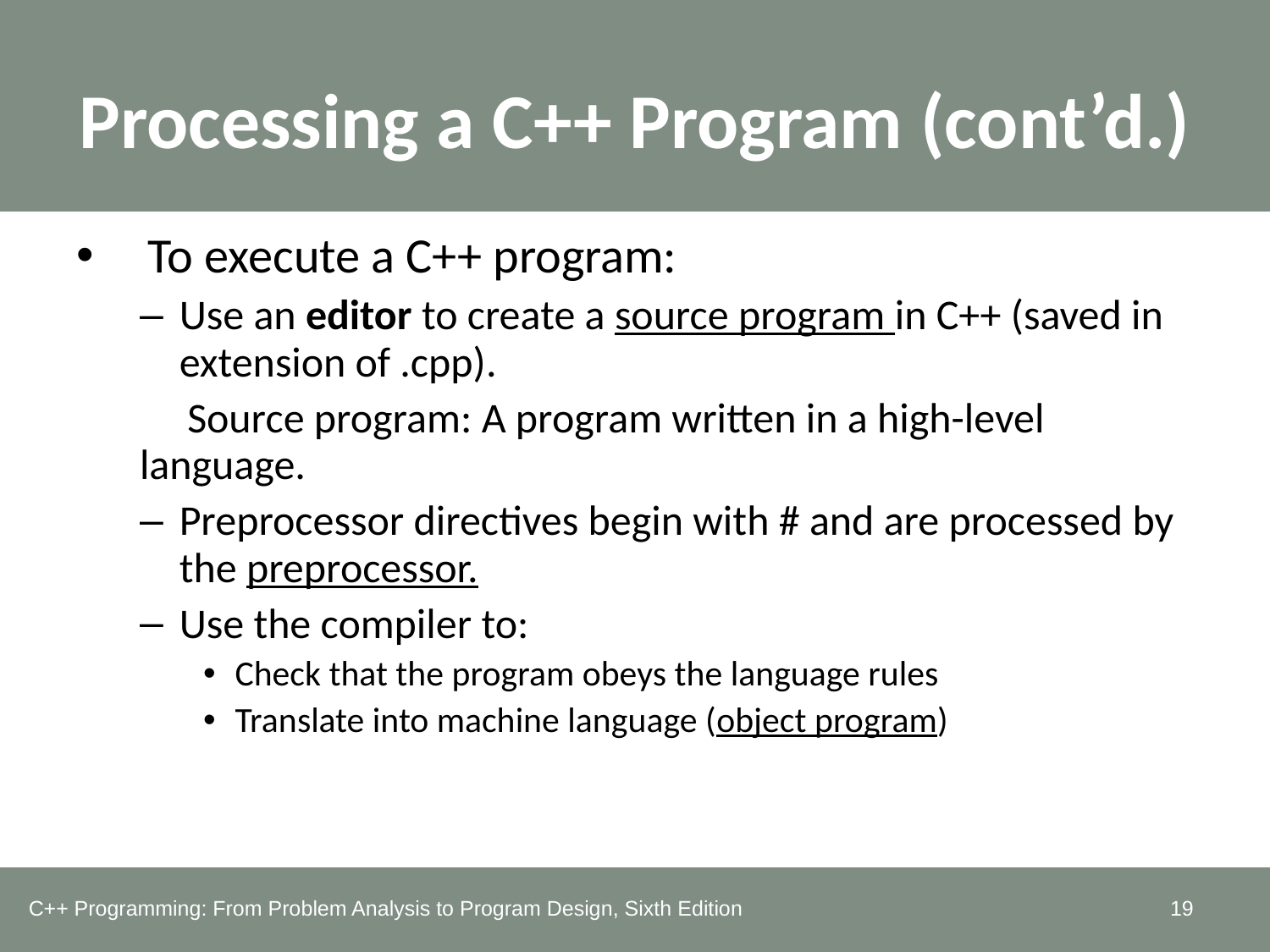

# Processing a C++ Program (cont’d.)
To execute a C++ program:
Use an editor to create a source program in C++ (saved in extension of .cpp).
     Source program: A program written in a high-level language.
Preprocessor directives begin with # and are processed by the preprocessor.
Use the compiler to:
Check that the program obeys the language rules
Translate into machine language (object program)
C++ Programming: From Problem Analysis to Program Design, Sixth Edition
19